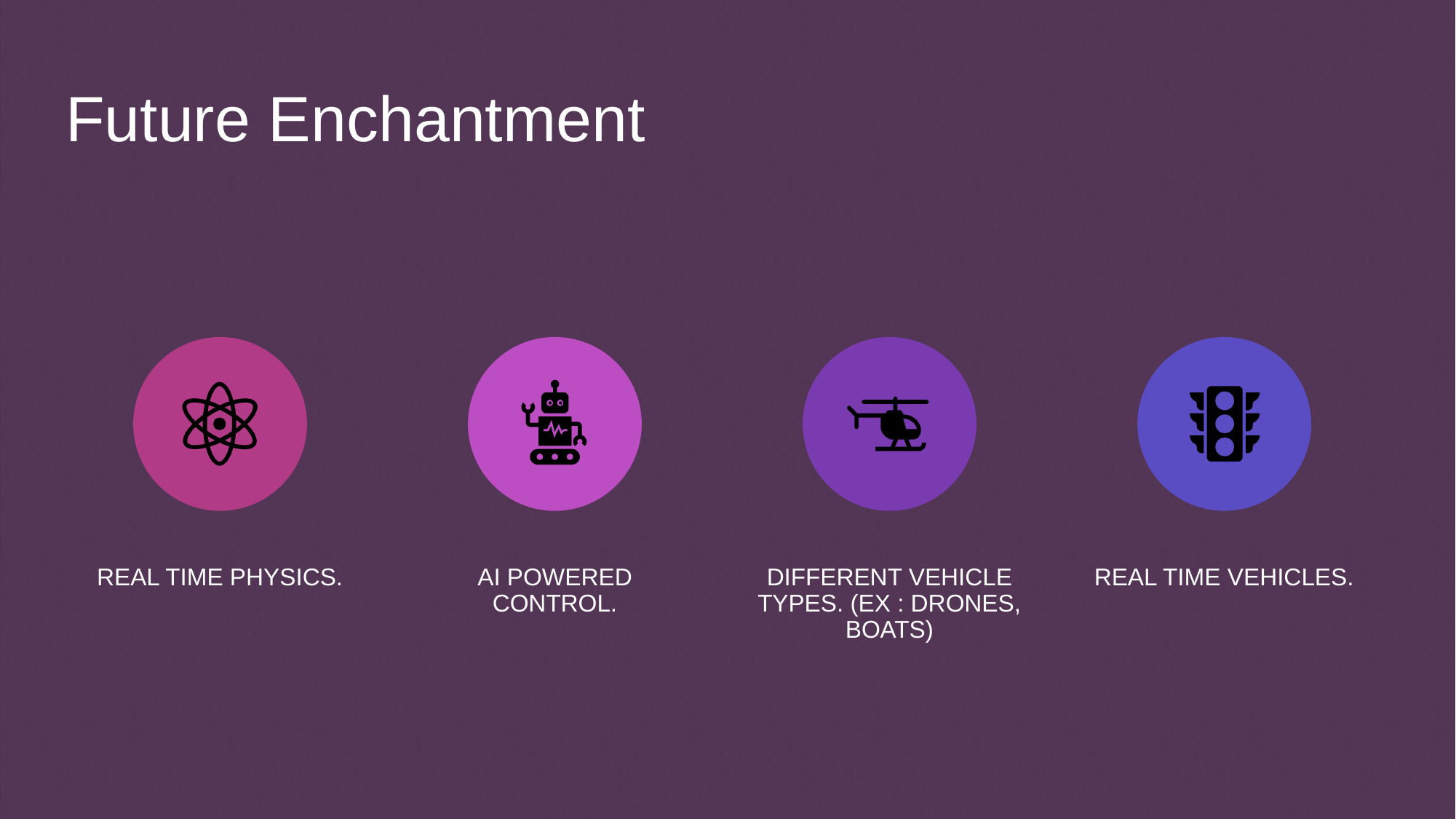

# Future Enchantment
Real Time Physics.
AI Powered Control.
Different vehicle types. (ex : Drones, Boats)
Real time vehicles.